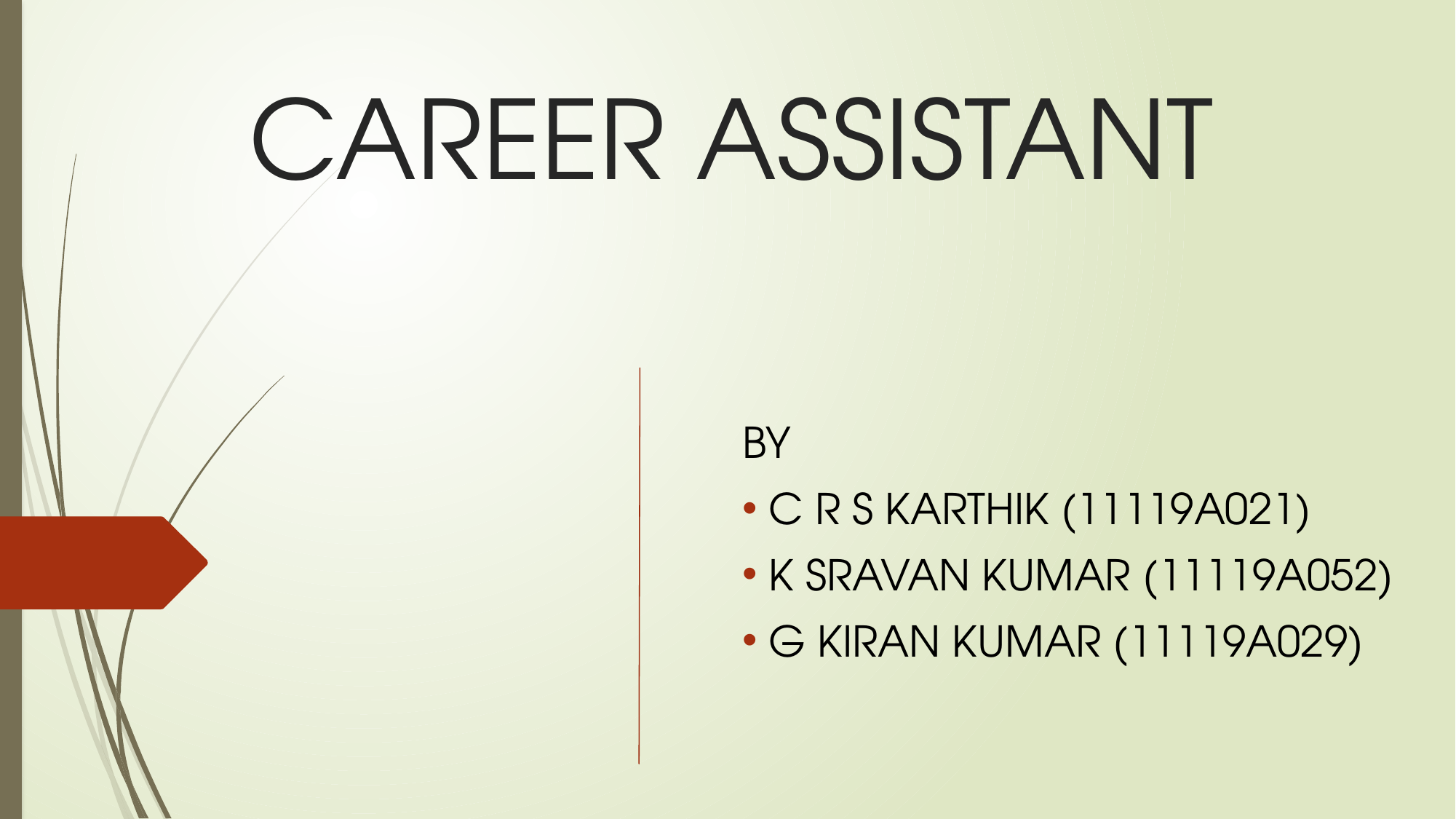

# CAREER ASSISTANT
BY
 C R S KARTHIK (11119A021)
 K SRAVAN KUMAR (11119A052)
 G KIRAN KUMAR (11119A029)